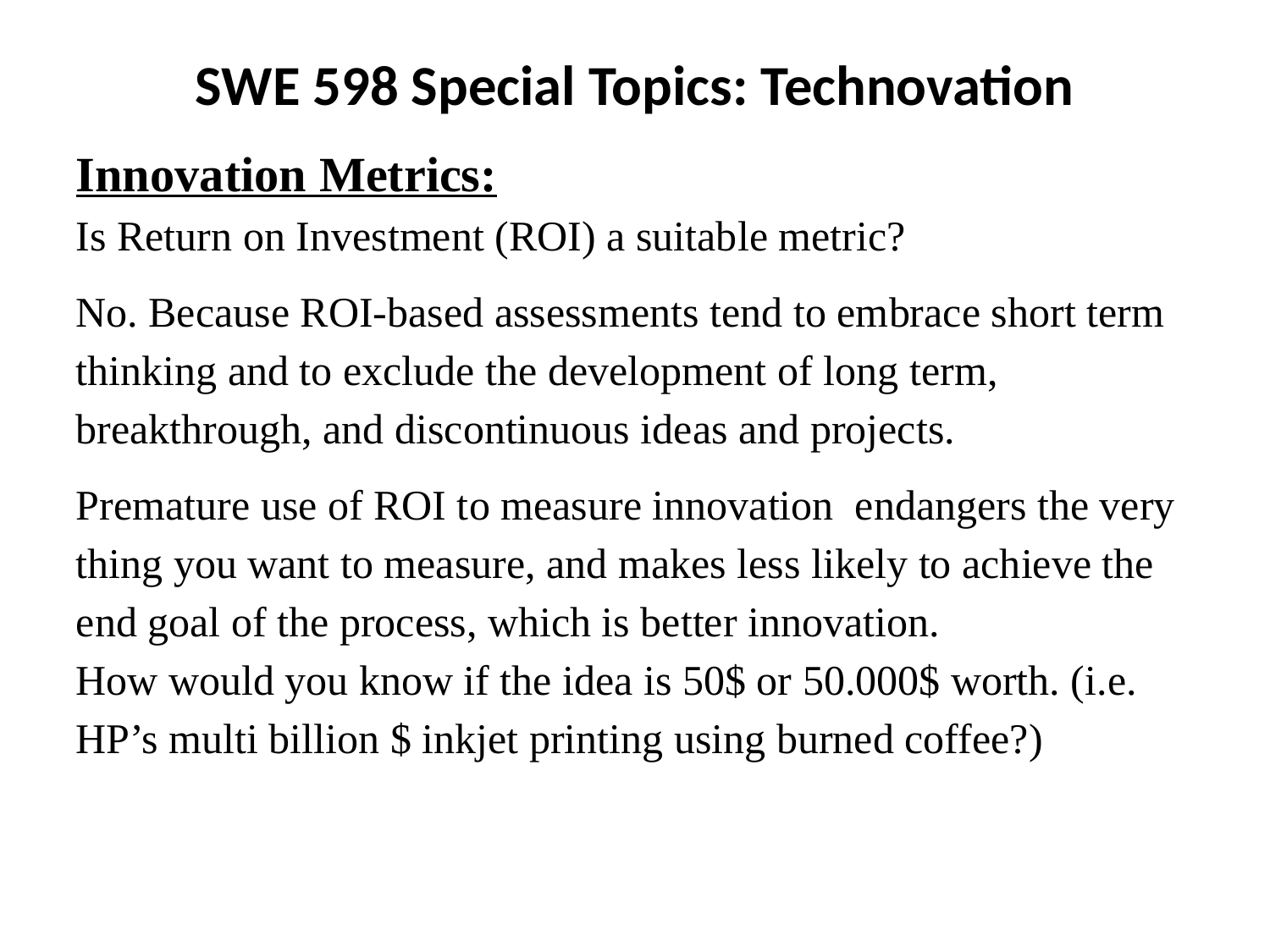

SWE 598 Special Topics: Technovation
Innovation Metrics:
Is Return on Investment (ROI) a suitable metric?
No. Because ROI-based assessments tend to embrace short term thinking and to exclude the development of long term, breakthrough, and discontinuous ideas and projects.
Premature use of ROI to measure innovation  endangers the very thing you want to measure, and makes less likely to achieve the end goal of the process, which is better innovation.
How would you know if the idea is 50$ or 50.000$ worth. (i.e. HP’s multi billion $ inkjet printing using burned coffee?)